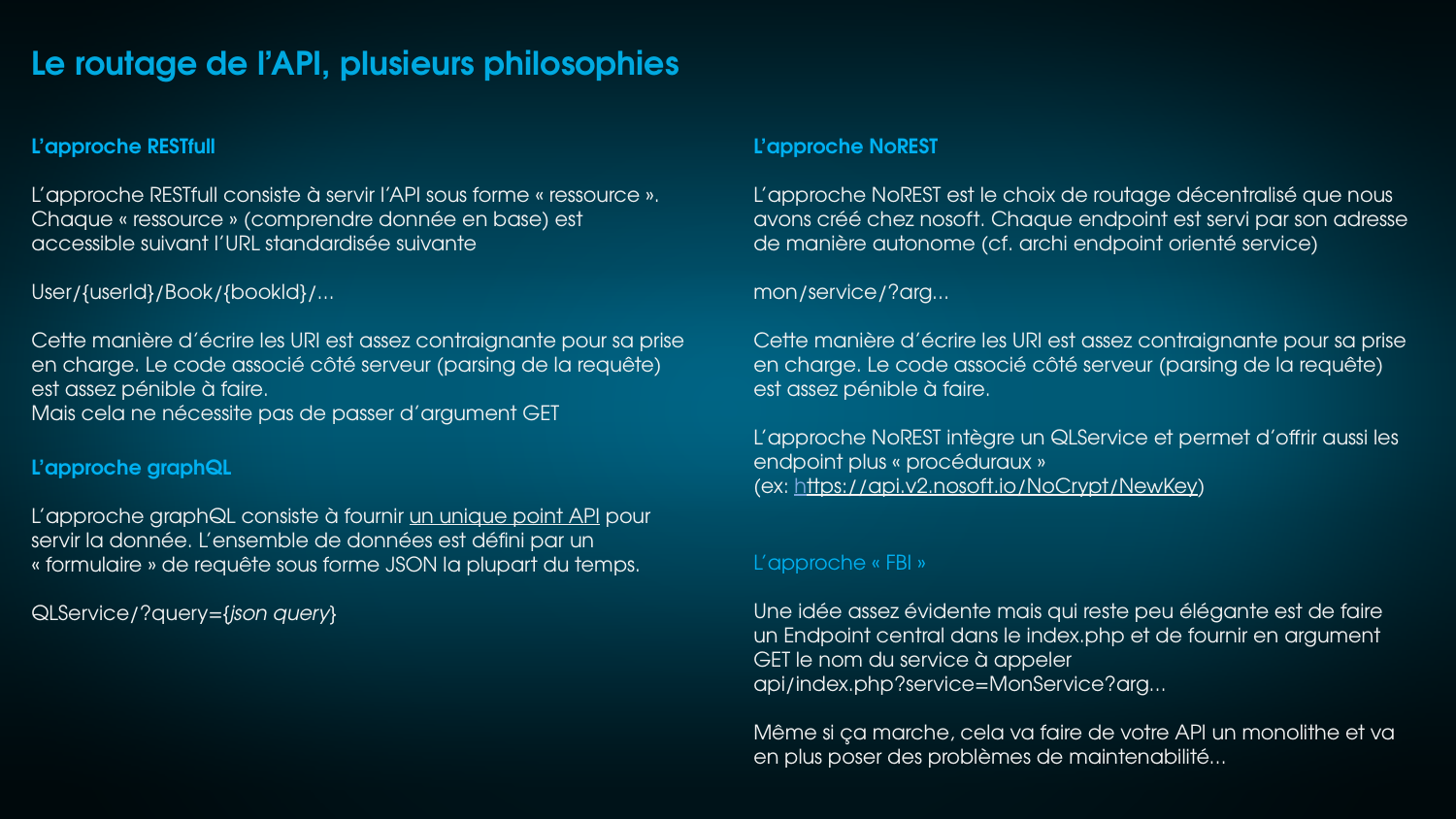

Le routage de l’API, plusieurs philosophies
L’approche RESTfull

L’approche RESTfull consiste à servir l’API sous forme « ressource ».
Chaque « ressource » (comprendre donnée en base) est accessible suivant l’URL standardisée suivante

User/{userId}/Book/{bookId}/…

Cette manière d’écrire les URI est assez contraignante pour sa prise en charge. Le code associé côté serveur (parsing de la requête) est assez pénible à faire.
Mais cela ne nécessite pas de passer d’argument GET
L’approche NoREST

L’approche NoREST est le choix de routage décentralisé que nous avons créé chez nosoft. Chaque endpoint est servi par son adresse de manière autonome (cf. archi endpoint orienté service)

mon/service/?arg…

Cette manière d’écrire les URI est assez contraignante pour sa prise en charge. Le code associé côté serveur (parsing de la requête) est assez pénible à faire.

L’approche NoREST intègre un QLService et permet d’offrir aussi les endpoint plus « procéduraux »
(ex: https://api.v2.nosoft.io/NoCrypt/NewKey)

L’approche graphQL

L’approche graphQL consiste à fournir un unique point API pour servir la donnée. L’ensemble de données est défini par un « formulaire » de requête sous forme JSON la plupart du temps.

QLService/?query={json query}
L’approche « FBI »

Une idée assez évidente mais qui reste peu élégante est de faire un Endpoint central dans le index.php et de fournir en argument GET le nom du service à appeler
api/index.php?service=MonService?arg…

Même si ça marche, cela va faire de votre API un monolithe et va en plus poser des problèmes de maintenabilité…